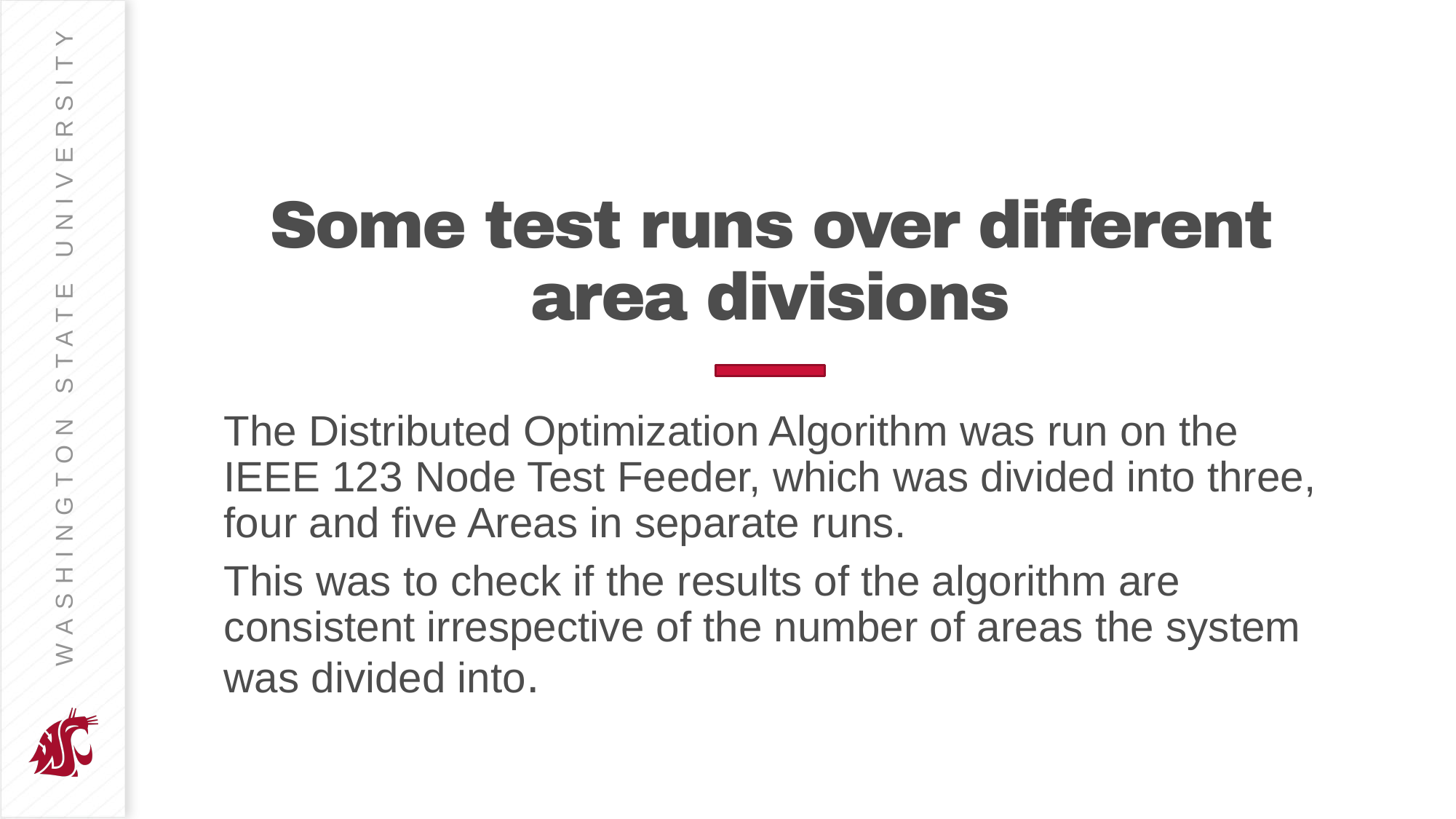

# Some test runs over different area divisions
The Distributed Optimization Algorithm was run on the IEEE 123 Node Test Feeder, which was divided into three, four and five Areas in separate runs.
This was to check if the results of the algorithm are consistent irrespective of the number of areas the system was divided into.